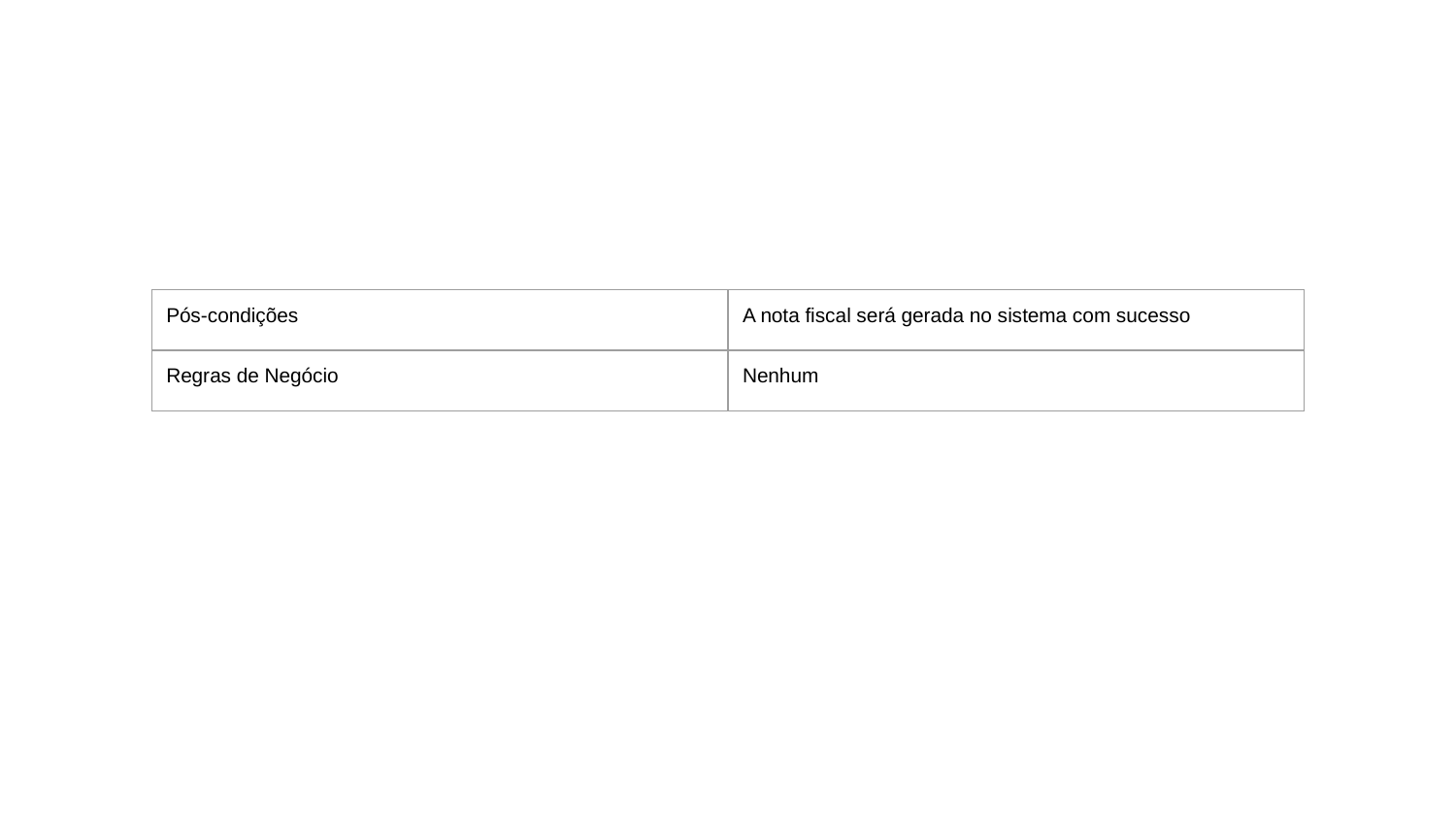

| Pós-condições | A nota fiscal será gerada no sistema com sucesso |
| --- | --- |
| Regras de Negócio | Nenhum |